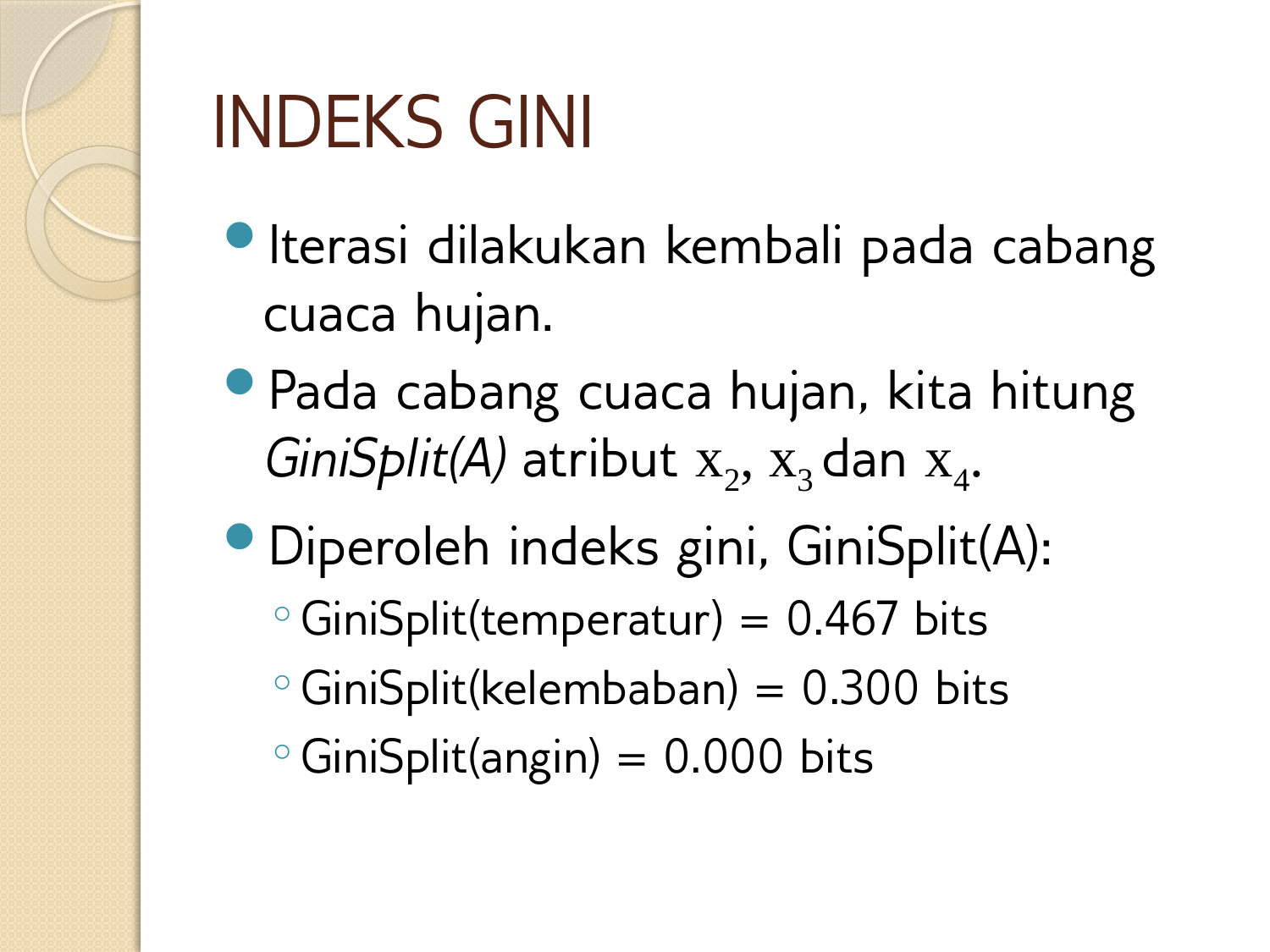

# INDEKS GINI
Iterasi dilakukan kembali pada cabang cuaca hujan.
Pada cabang cuaca hujan, kita hitung GiniSplit(A) atribut x2, x3 dan x4.
Diperoleh indeks gini, GiniSplit(A):
GiniSplit(temperatur) = 0.467 bits
GiniSplit(kelembaban) = 0.300 bits
GiniSplit(angin) = 0.000 bits